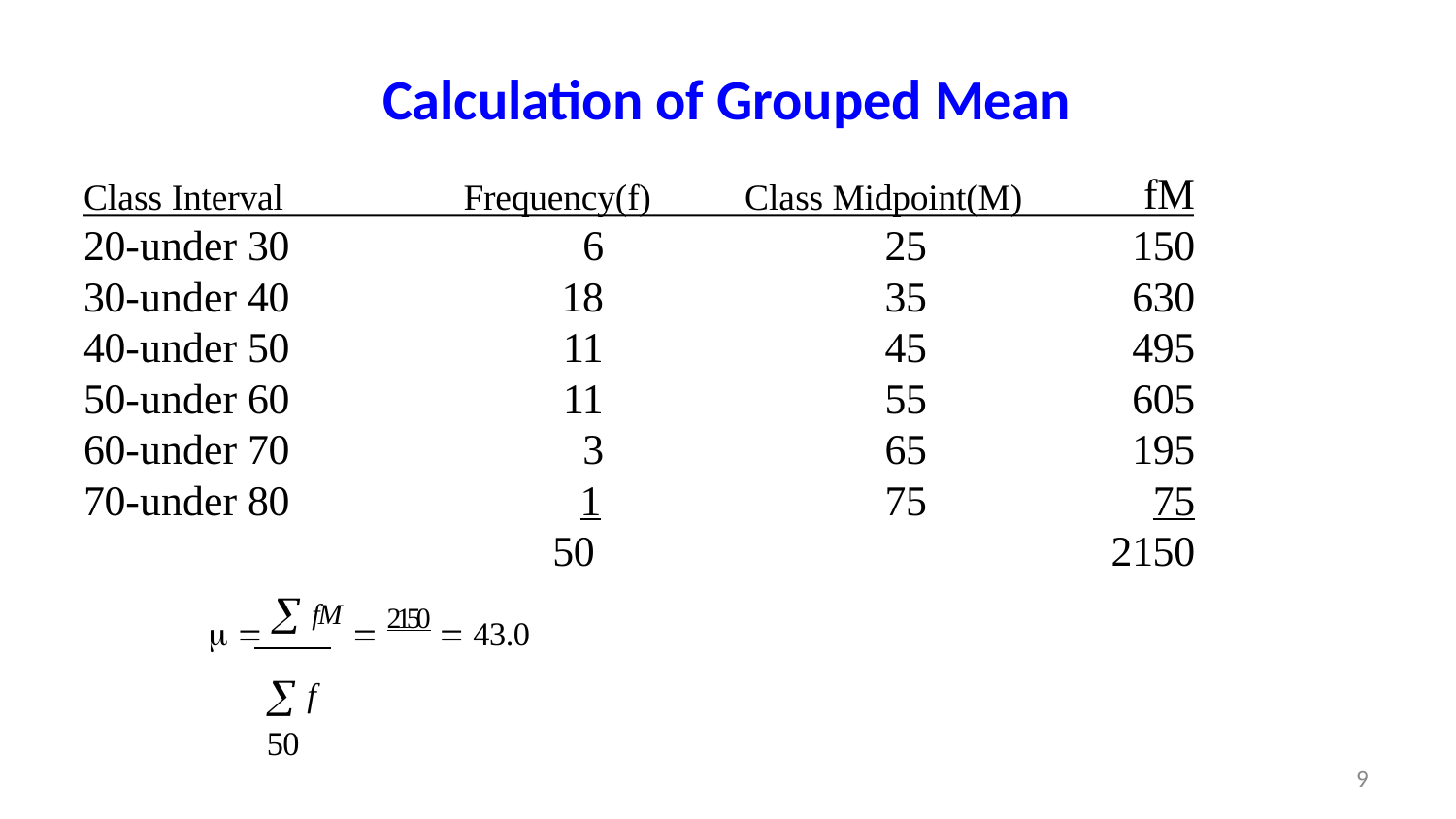

# Calculation of Grouped Mean
| Class Interval Frequency(f) | Class Midpoint(M) | fM |
| --- | --- | --- |
| 20-under 30 6 | 25 | 150 |
| 30-under 40 18 | 35 | 630 |
| 40-under 50 11 | 45 | 495 |
| 50-under 60 11 | 55 | 605 |
| 60-under 70 3 | 65 | 195 |
| 70-under 80 1 | 75 | 75 |
| 50 |  | 2150 |
| μ = ∑ fM = 2150 = 43.0 |  |  |

∑ f	50

9